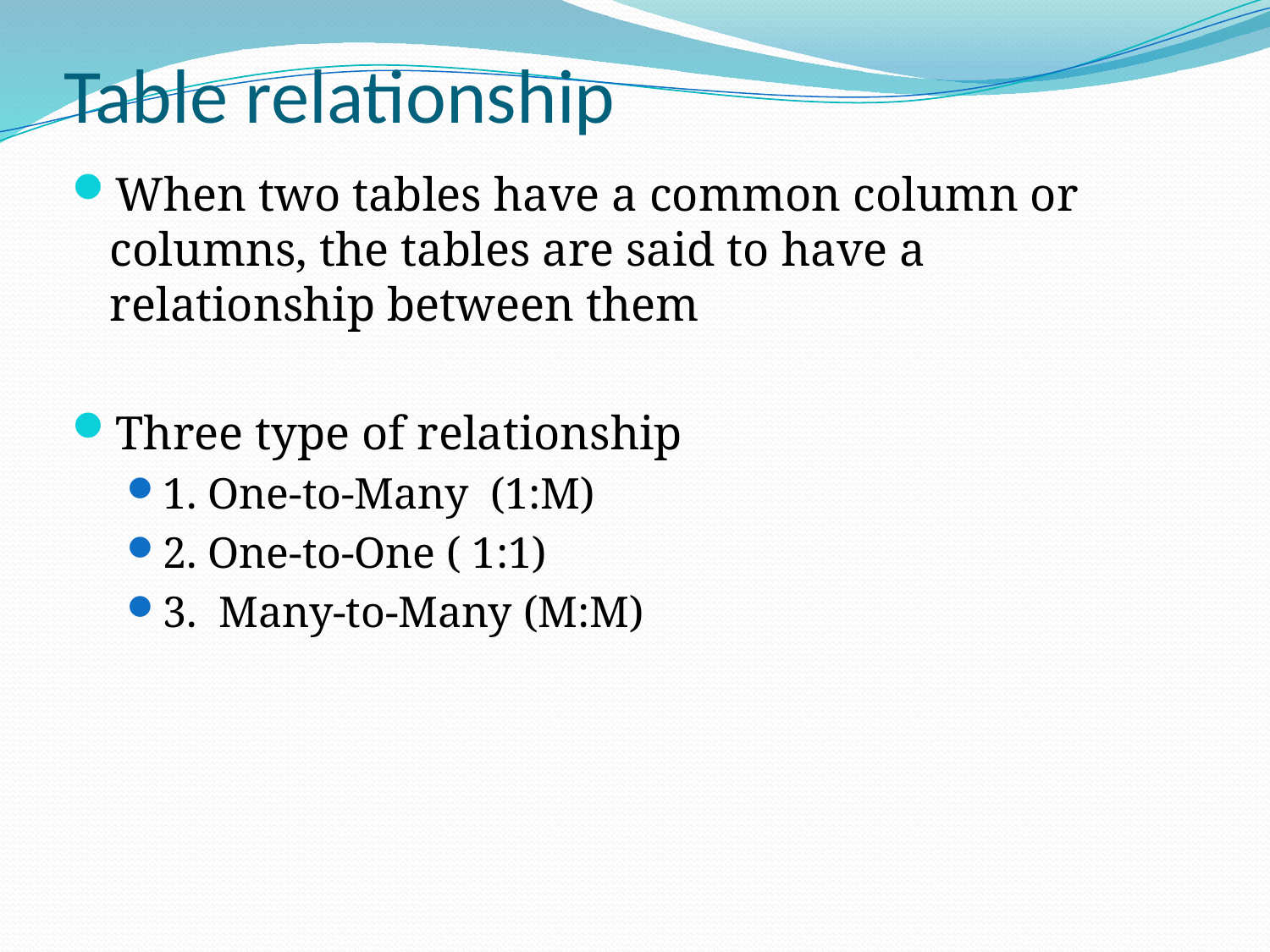

# Table relationship
When two tables have a common column or columns, the tables are said to have a relationship between them

Three type of relationship
1. One-to-Many  (1:M)
2. One-to-One ( 1:1)
3.  Many-to-Many (M:M)